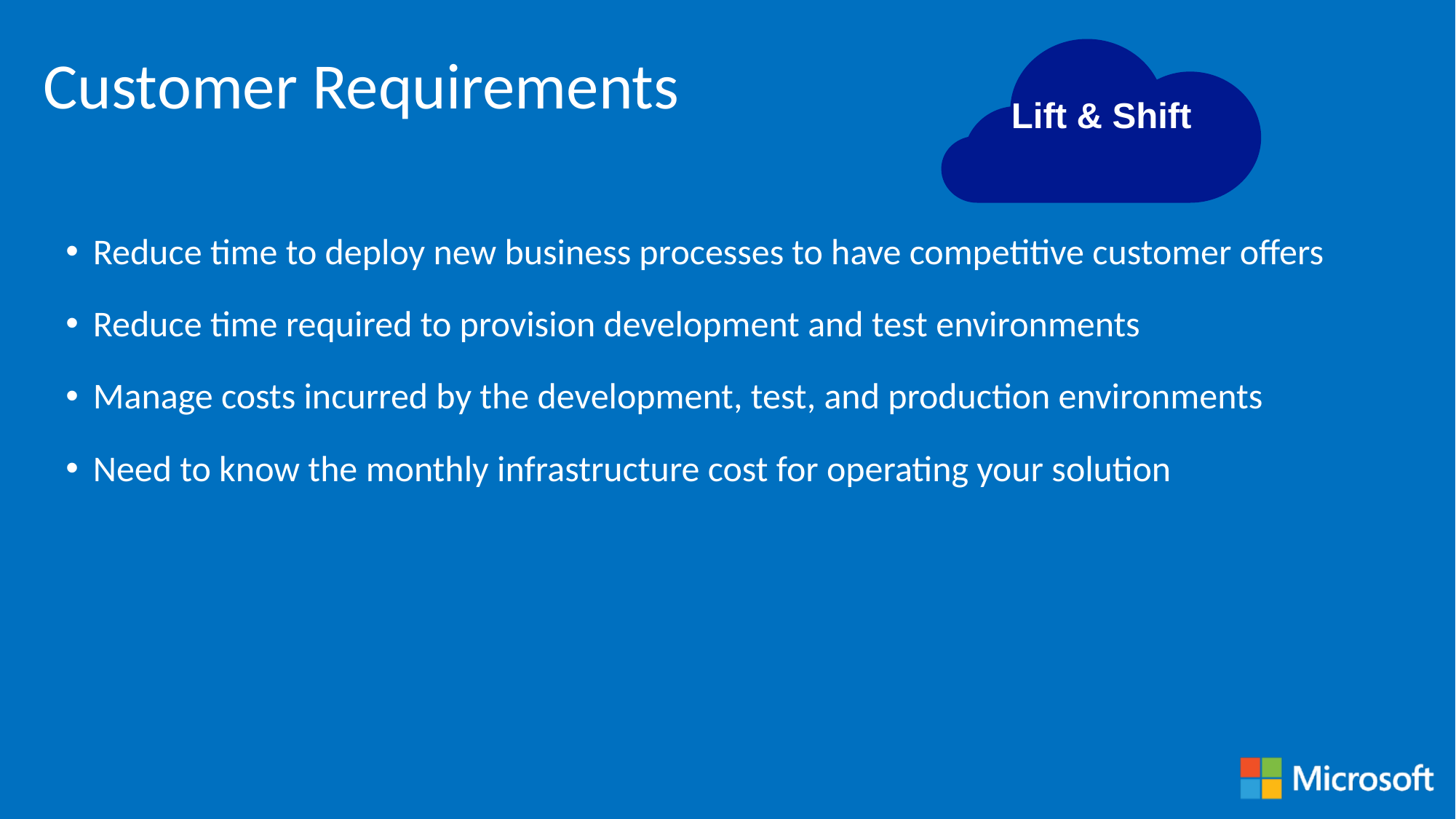

# Customer Requirements

Lift & Shift
Reduce time to deploy new business processes to have competitive customer offers
Reduce time required to provision development and test environments
Manage costs incurred by the development, test, and production environments
Need to know the monthly infrastructure cost for operating your solution